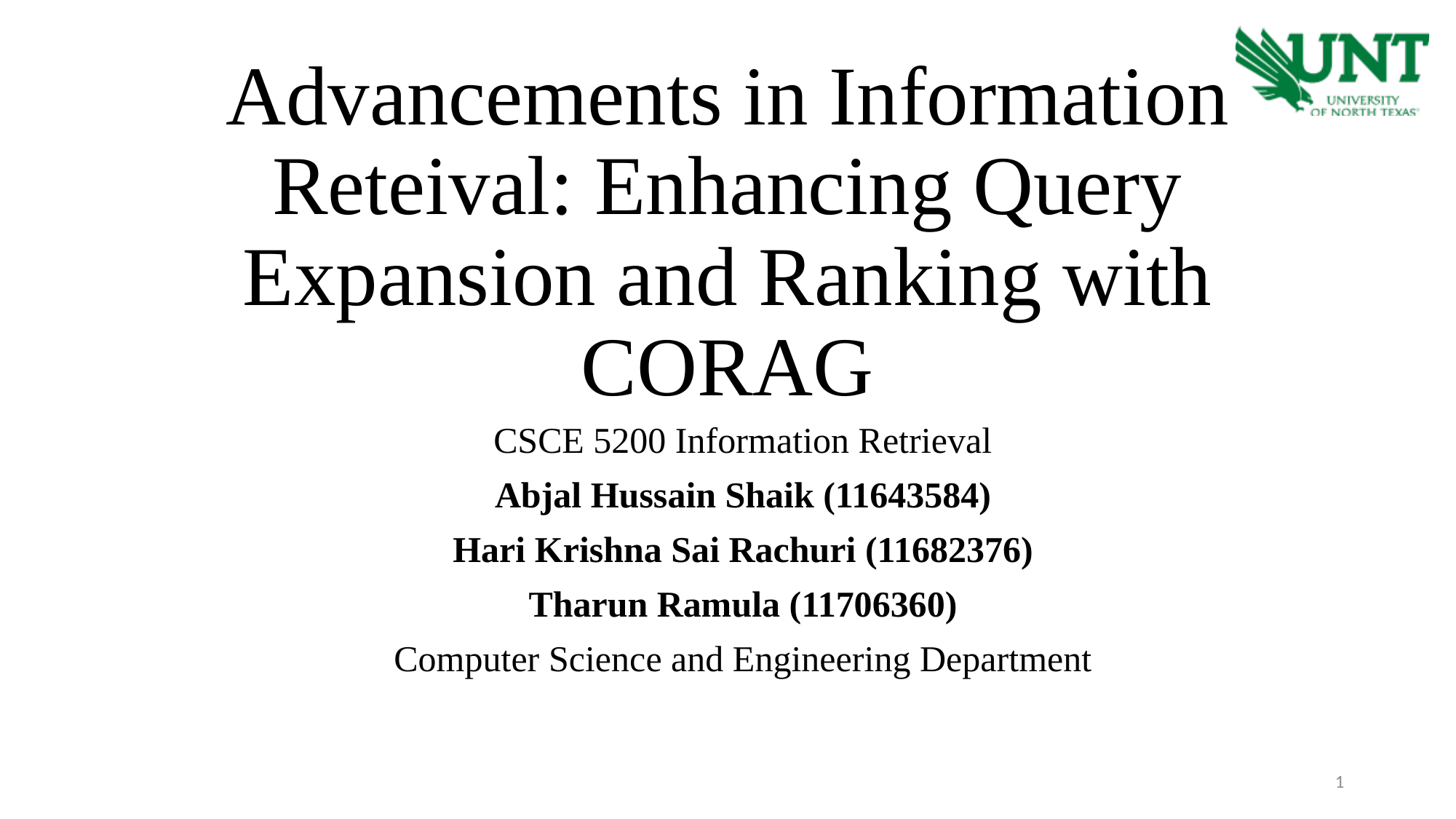

# Advancements in Information Reteival: Enhancing Query Expansion and Ranking with CORAG
CSCE 5200 Information Retrieval
Abjal Hussain Shaik (11643584)
Hari Krishna Sai Rachuri (11682376)
Tharun Ramula (11706360)
Computer Science and Engineering Department

1